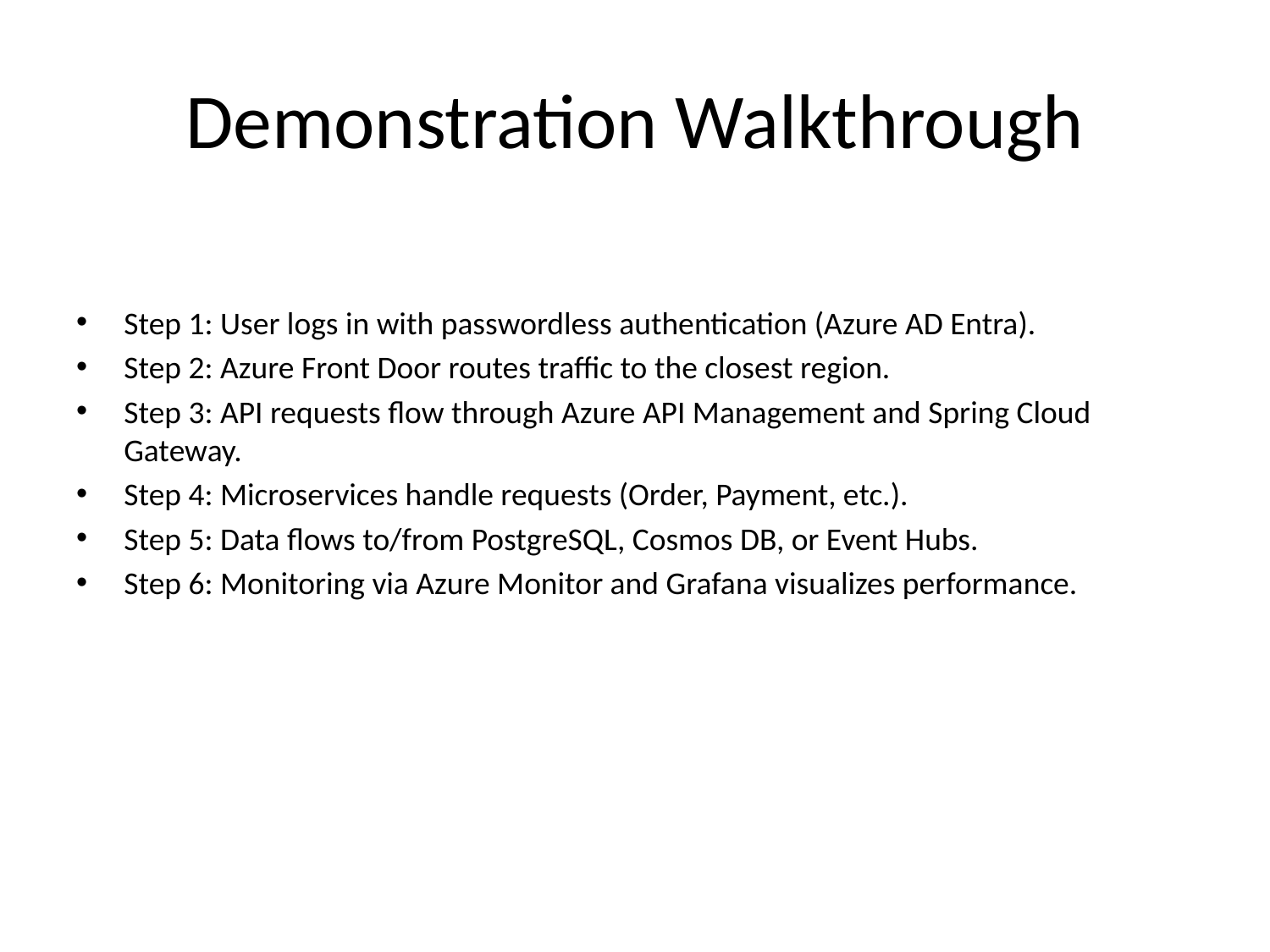

# Demonstration Walkthrough

Step 1: User logs in with passwordless authentication (Azure AD Entra).
Step 2: Azure Front Door routes traffic to the closest region.
Step 3: API requests flow through Azure API Management and Spring Cloud Gateway.
Step 4: Microservices handle requests (Order, Payment, etc.).
Step 5: Data flows to/from PostgreSQL, Cosmos DB, or Event Hubs.
Step 6: Monitoring via Azure Monitor and Grafana visualizes performance.